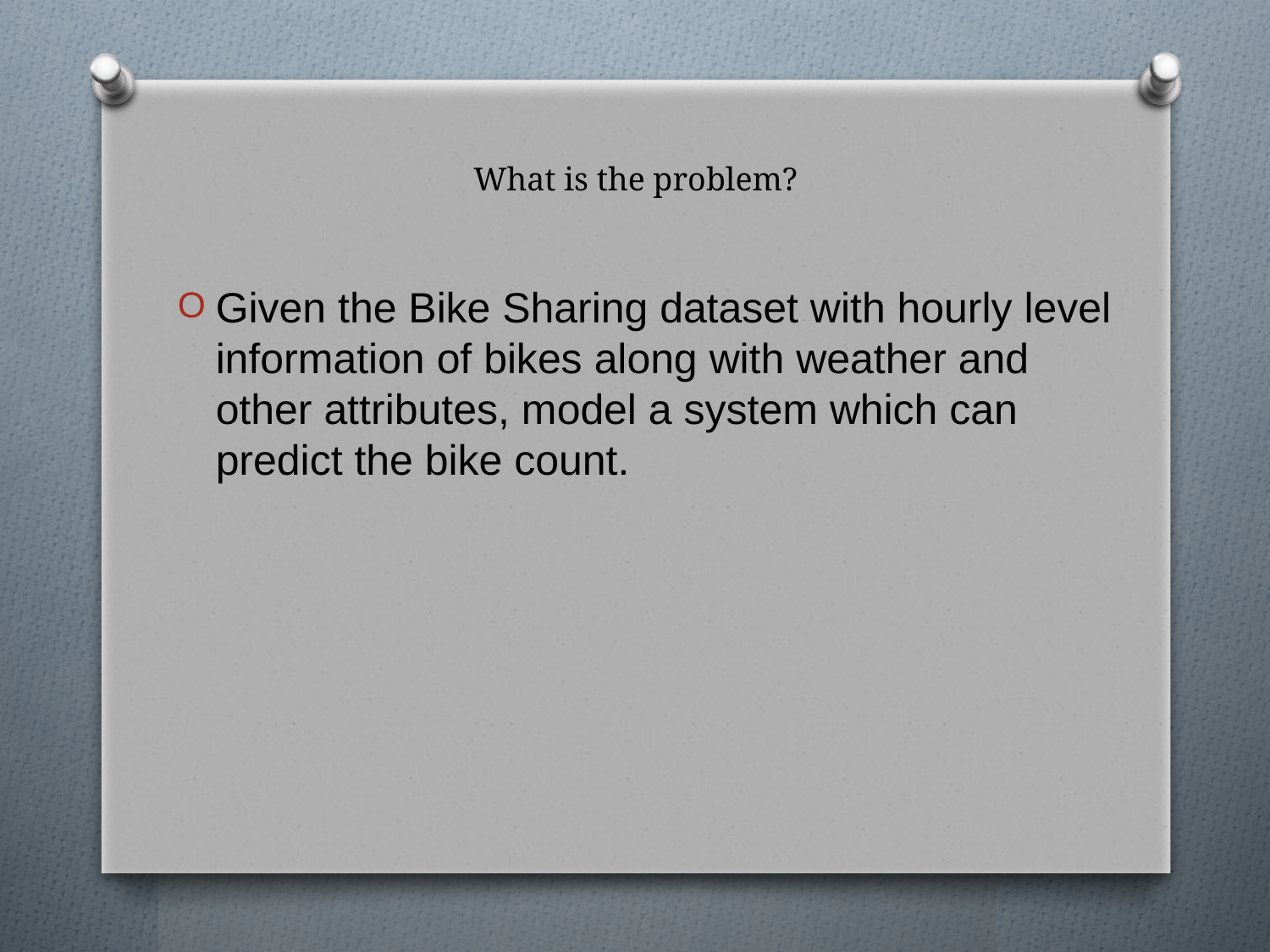

# What is the problem?
Given the Bike Sharing dataset with hourly level information of bikes along with weather and other attributes, model a system which can predict the bike count.